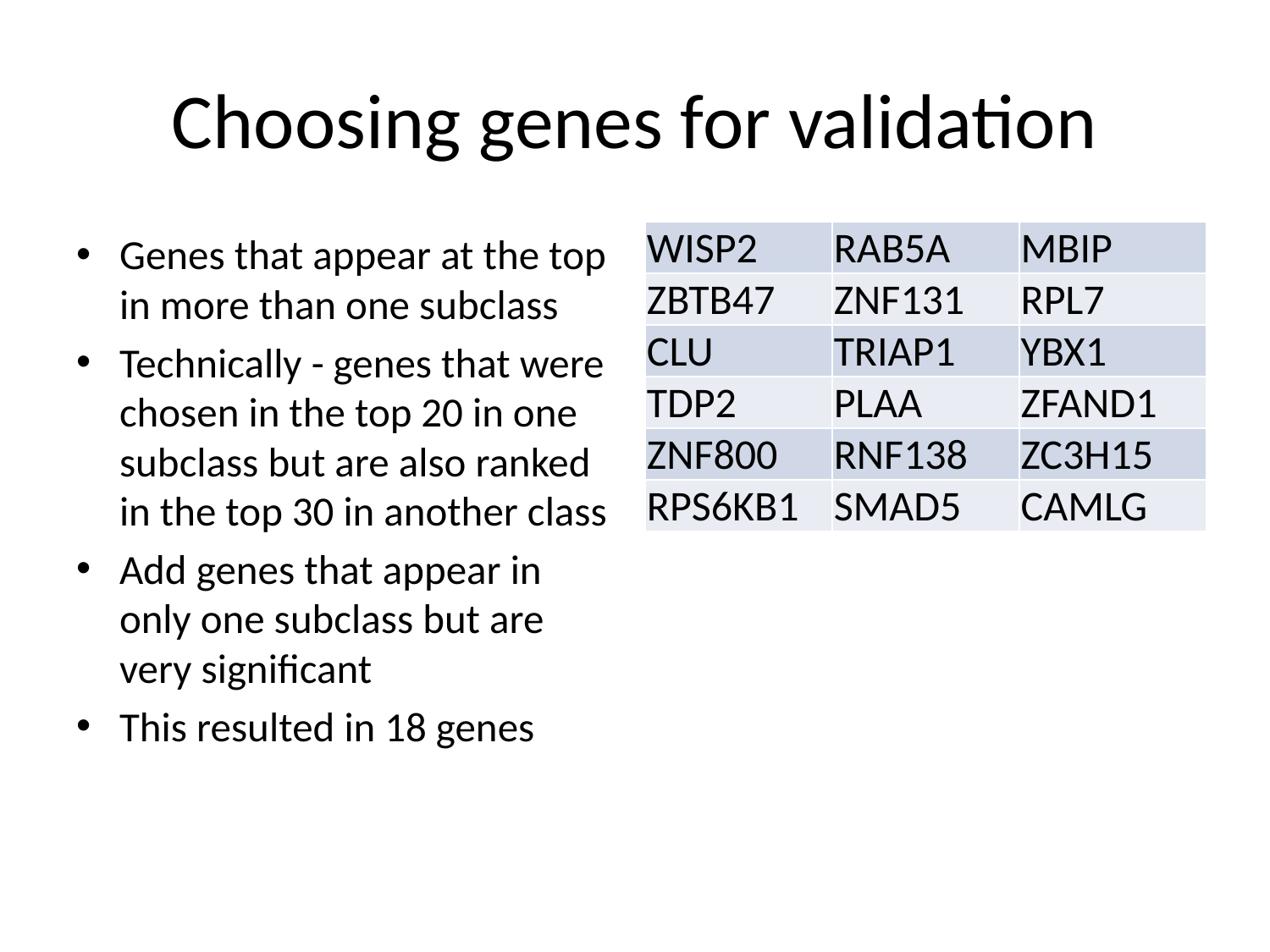

# Choosing genes for validation
Genes that appear at the top in more than one subclass
Technically - genes that were chosen in the top 20 in one subclass but are also ranked in the top 30 in another class
Add genes that appear in only one subclass but are very significant
This resulted in 18 genes
| WISP2 | RAB5A | MBIP |
| --- | --- | --- |
| ZBTB47 | ZNF131 | RPL7 |
| CLU | TRIAP1 | YBX1 |
| TDP2 | PLAA | ZFAND1 |
| ZNF800 | RNF138 | ZC3H15 |
| RPS6KB1 | SMAD5 | CAMLG |